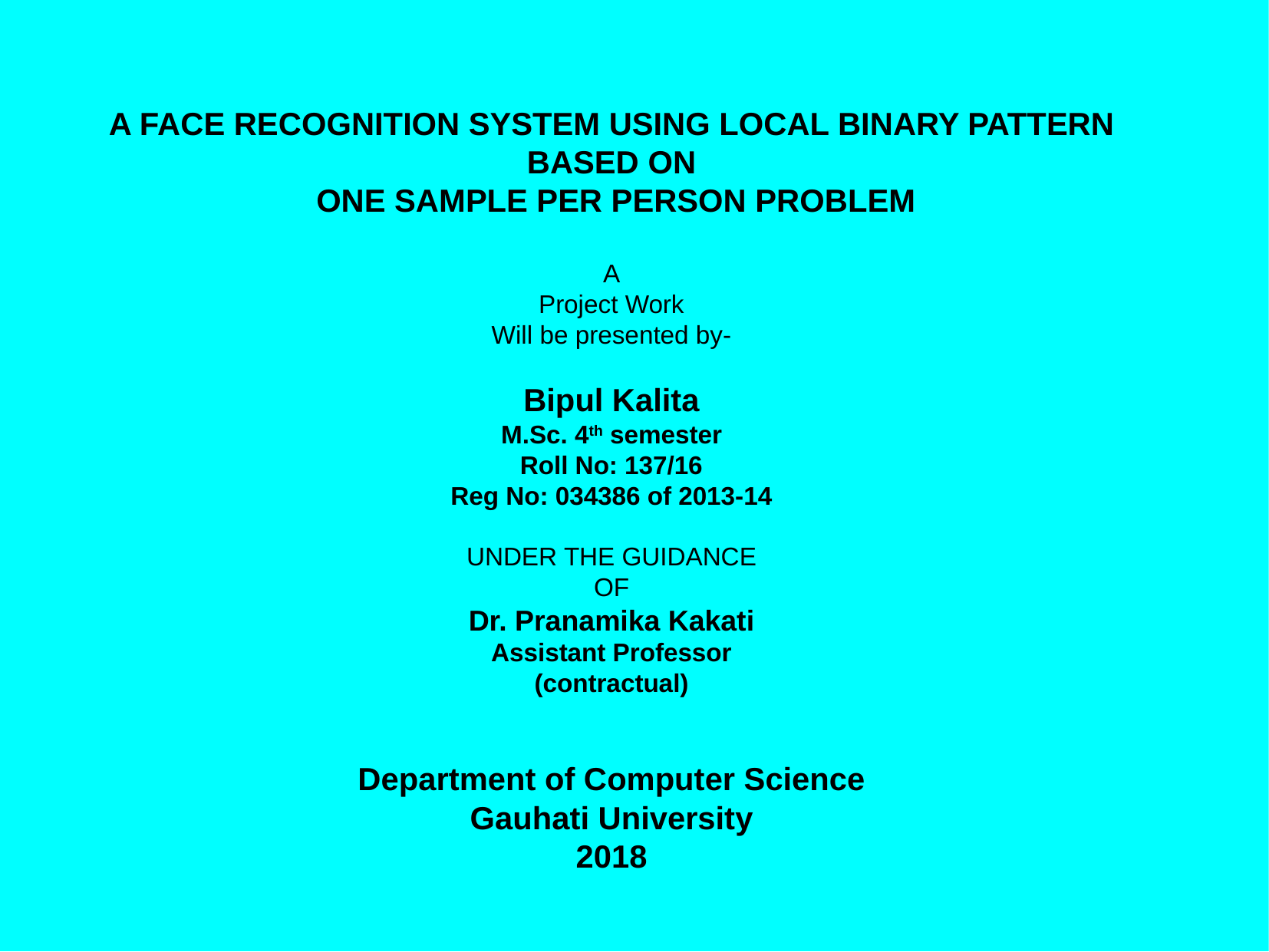

A FACE RECOGNITION SYSTEM USING LOCAL BINARY PATTERN
BASED ON
 ONE SAMPLE PER PERSON PROBLEM

A
Project Work
Will be presented by-

Bipul Kalita
M.Sc. 4th semester
Roll No: 137/16
Reg No: 034386 of 2013-14

UNDER THE GUIDANCE
OF
Dr. Pranamika Kakati
Assistant Professor
(contractual)

Department of Computer Science
Gauhati University
2018